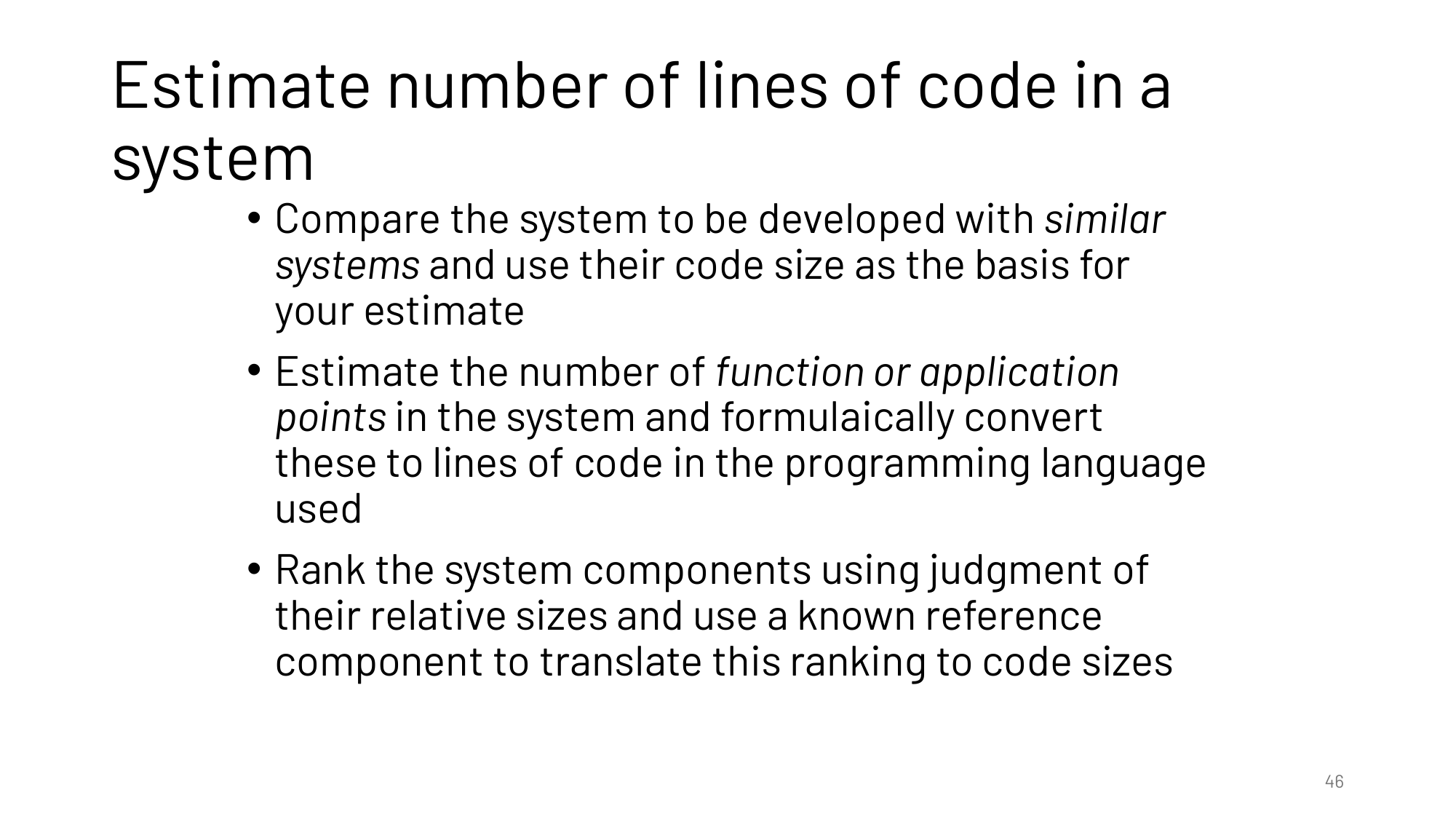

# Estimate number of lines of code in a system
Compare the system to be developed with similar systems and use their code size as the basis for your estimate
Estimate the number of function or application points in the system and formulaically convert these to lines of code in the programming language used
Rank the system components using judgment of their relative sizes and use a known reference component to translate this ranking to code sizes
46